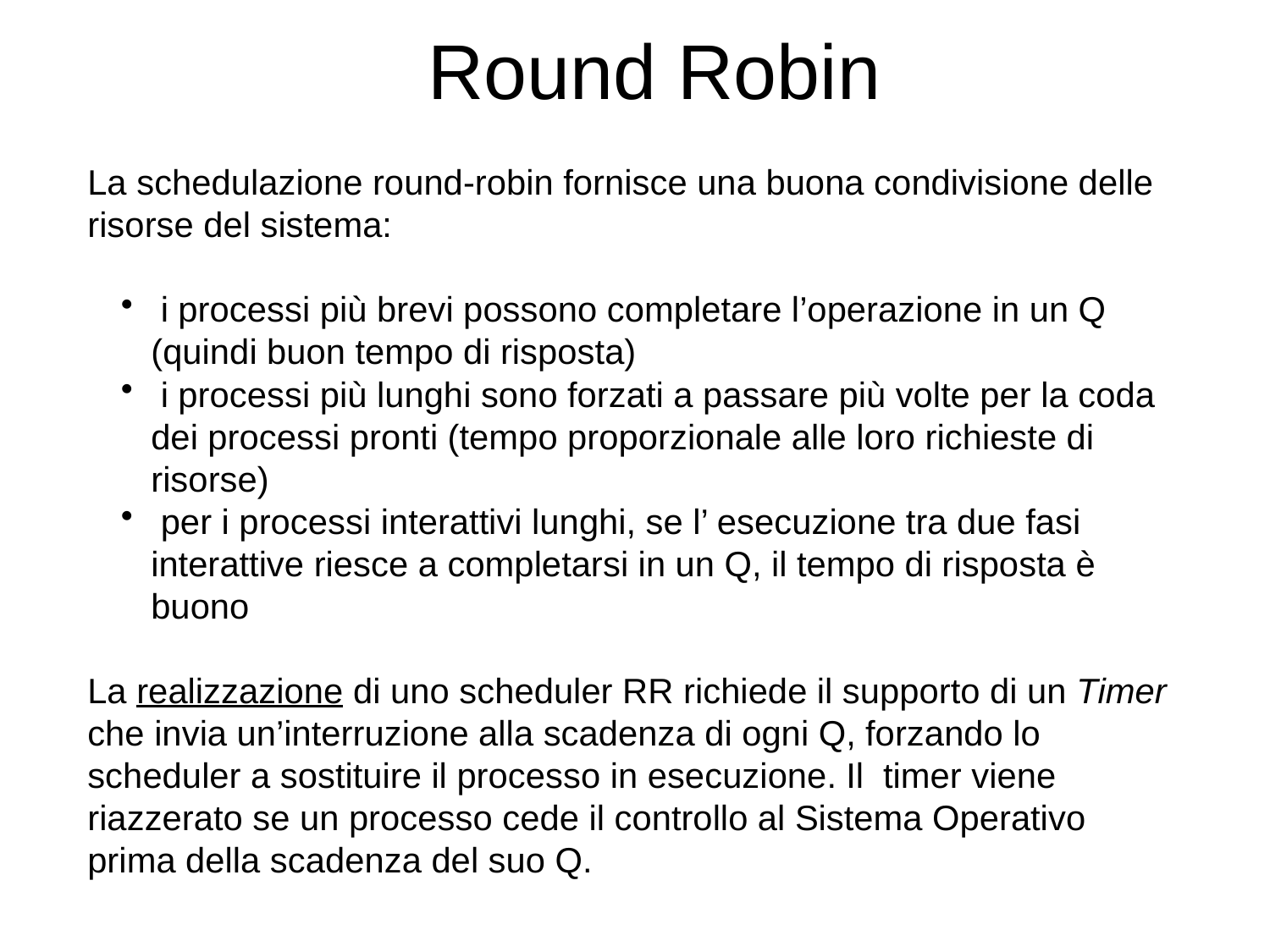

# Round Robin
La schedulazione round-robin fornisce una buona condivisione delle risorse del sistema:

 i processi più brevi possono completare l’operazione in un Q (quindi buon tempo di risposta)
 i processi più lunghi sono forzati a passare più volte per la coda dei processi pronti (tempo proporzionale alle loro richieste di risorse)
 per i processi interattivi lunghi, se l’ esecuzione tra due fasi interattive riesce a completarsi in un Q, il tempo di risposta è buono

La realizzazione di uno scheduler RR richiede il supporto di un Timer che invia un’interruzione alla scadenza di ogni Q, forzando lo scheduler a sostituire il processo in esecuzione. Il  timer viene riazzerato se un processo cede il controllo al Sistema Operativo prima della scadenza del suo Q.